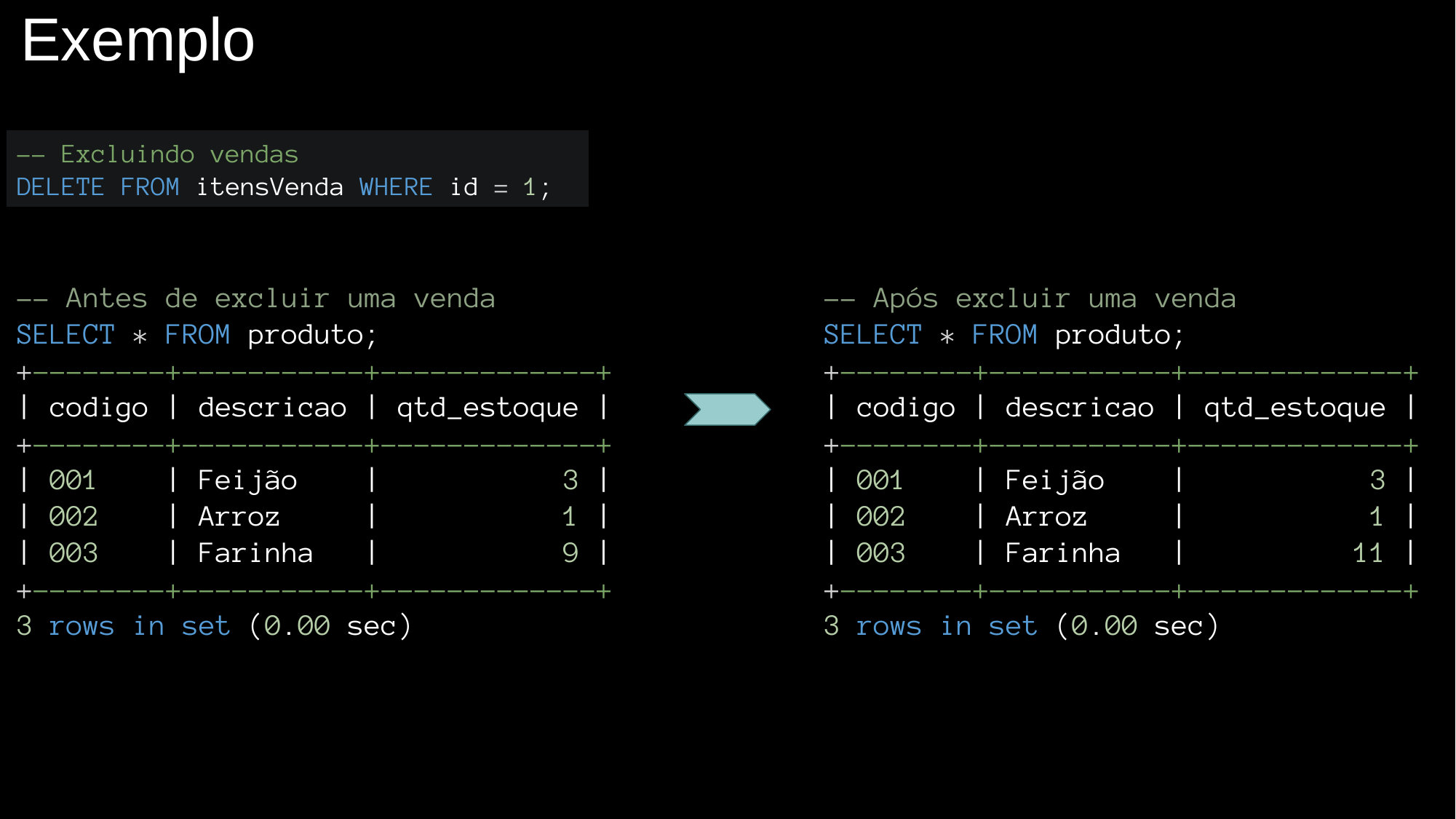

Exemplo
Agora para testar o trigger da exclusão, removeremos a primeira venda.

Com isso, o estoque do produto ‘003’ (Farinha) deve ser acrescido de 2 e ficar com o valor 11.

-- Excluindo vendas
DELETE FROM itensVenda WHERE id = 1;
-- Antes de excluir uma venda
SELECT * FROM produto;
+--------+-----------+-------------+
| codigo | descricao | qtd_estoque |
+--------+-----------+-------------+
| 001    | Feijão    |           3 |
| 002    | Arroz     |           1 |
| 003    | Farinha   |           9 |
+--------+-----------+-------------+
3 rows in set (0.00 sec)
-- Após excluir uma venda
SELECT * FROM produto;
+--------+-----------+-------------+
| codigo | descricao | qtd_estoque |
+--------+-----------+-------------+
| 001    | Feijão    |           3 |
| 002    | Arroz     |           1 |
| 003    | Farinha   |          11 |
+--------+-----------+-------------+
3 rows in set (0.00 sec)